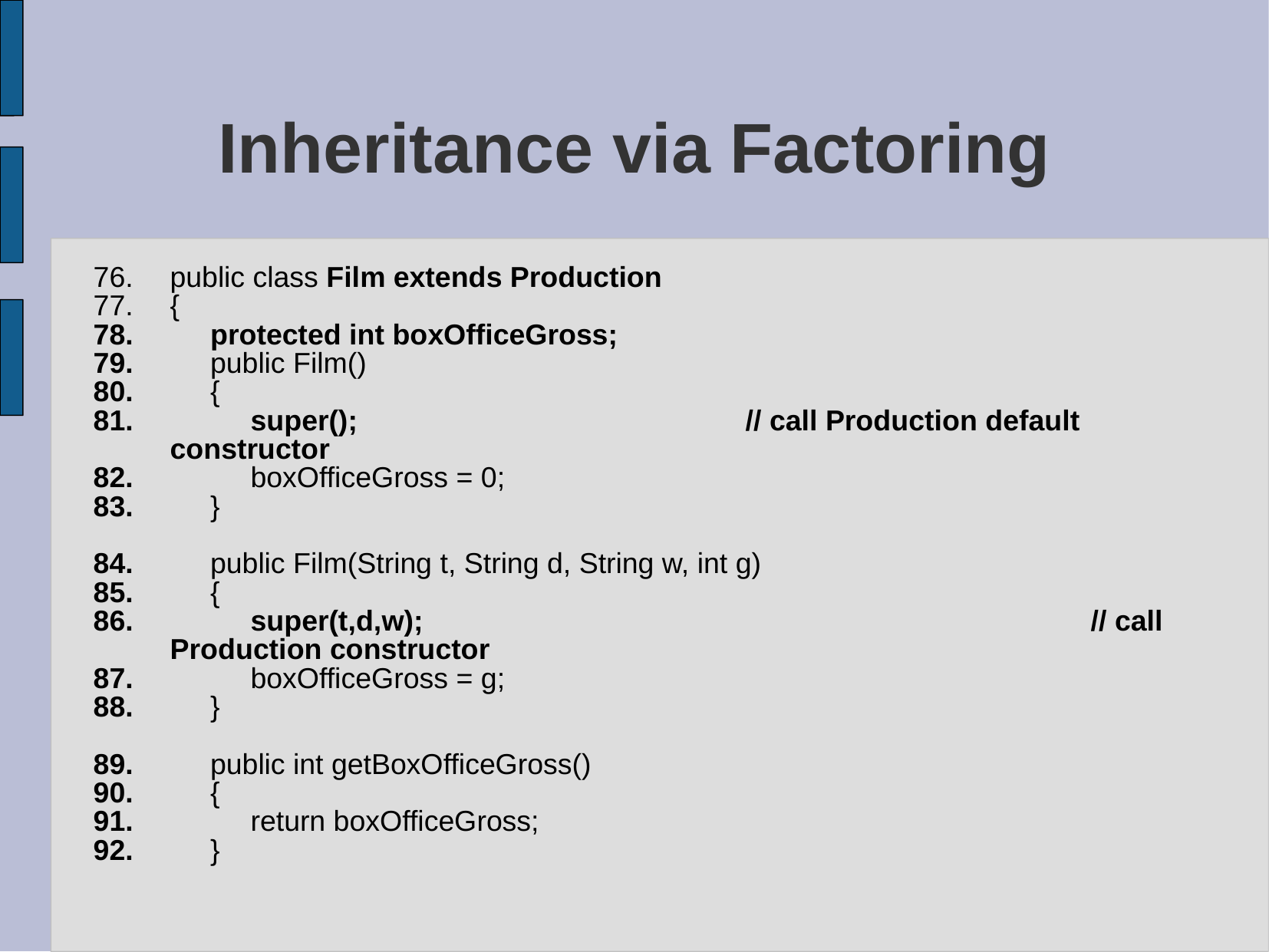

# Inheritance via Factoring
public class Film extends Production
{
     protected int boxOfficeGross;
     public Film()
     {
          super(); 				// call Production default constructor
          boxOfficeGross = 0;
     }
     public Film(String t, String d, String w, int g)
     {
          super(t,d,w);						// call Production constructor
          boxOfficeGross = g;
     }
     public int getBoxOfficeGross()
     {
          return boxOfficeGross;
     }